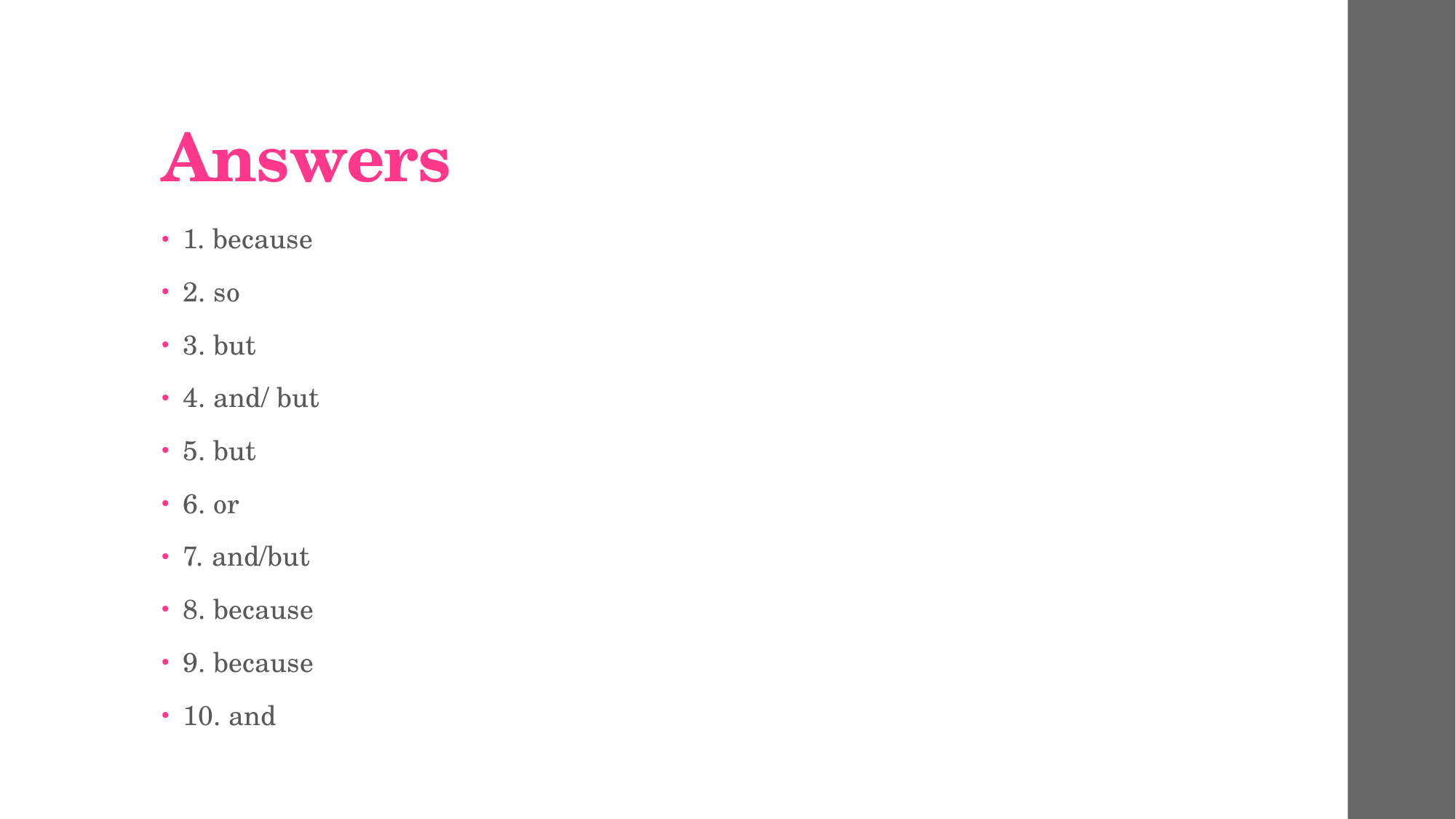

# Answers
1. because
2. so
3. but
4. and/ but
5. but
6. or
7. and/but
8. because
9. because
10. and